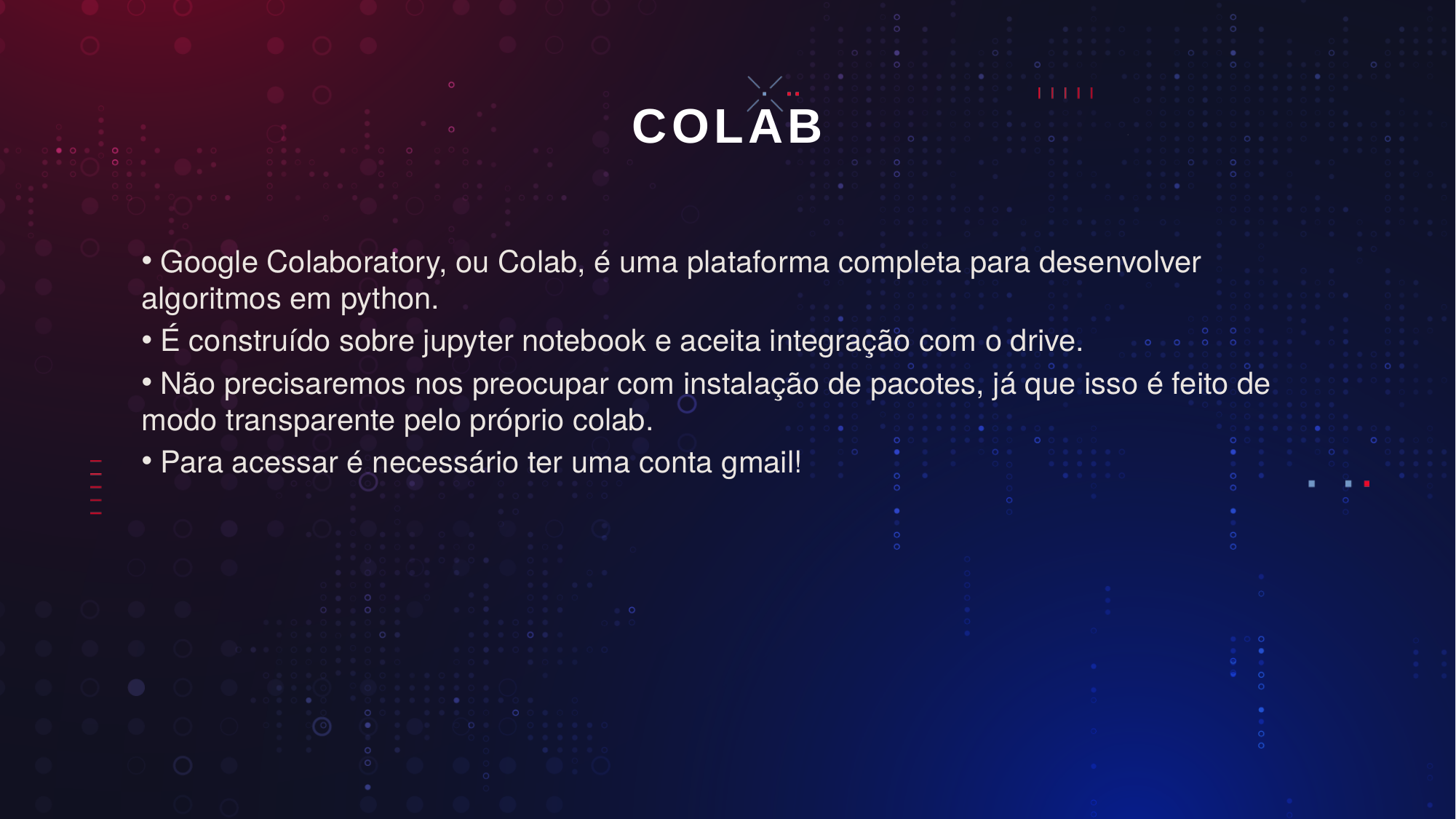

# COLAB
 Google Colaboratory, ou Colab, é uma plataforma completa para desenvolver algoritmos em python.
 É construído sobre jupyter notebook e aceita integração com o drive.
 Não precisaremos nos preocupar com instalação de pacotes, já que isso é feito de modo transparente pelo próprio colab.
 Para acessar é necessário ter uma conta gmail!